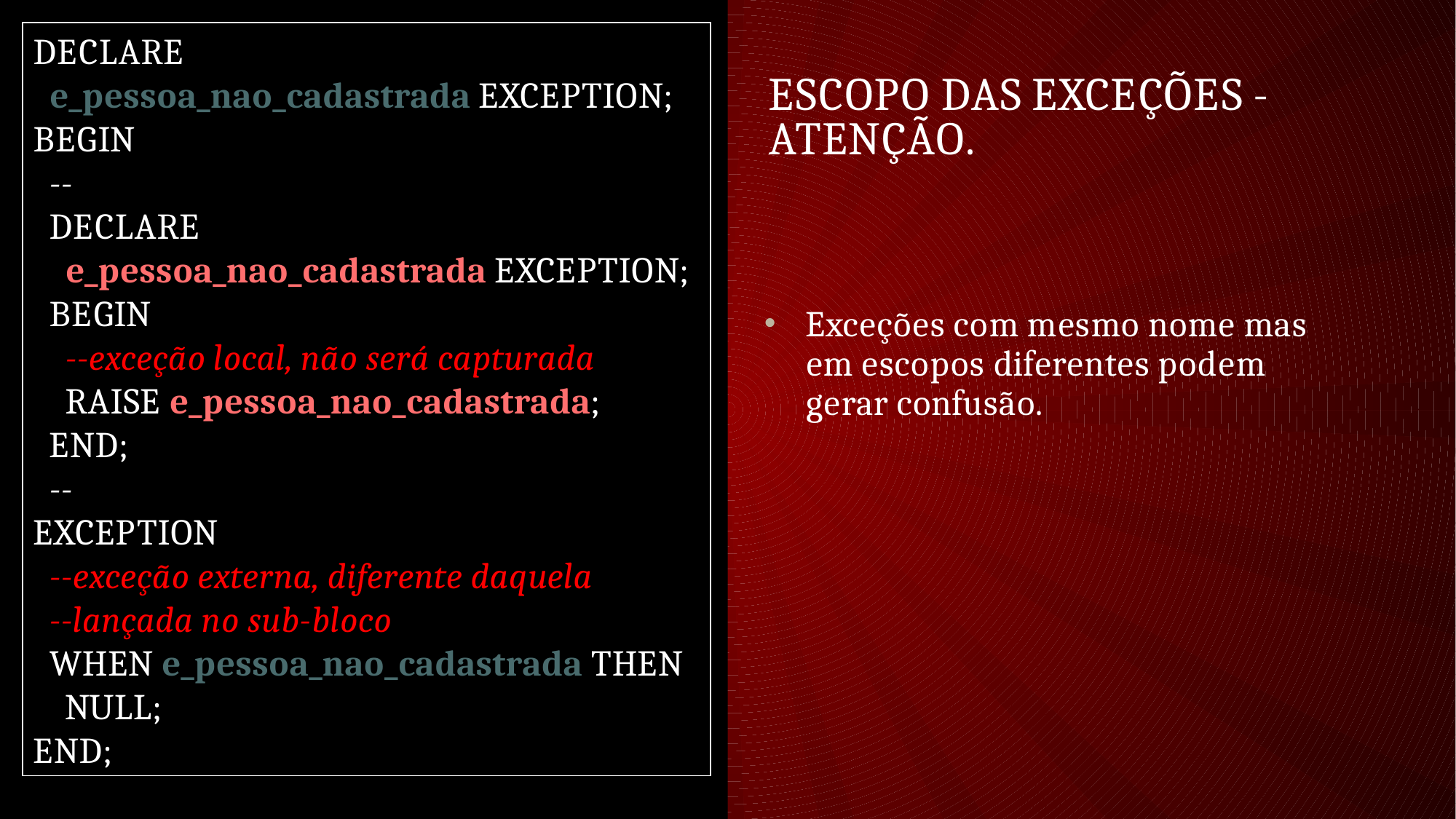

DECLARE
  e_pessoa_nao_cadastrada EXCEPTION;
BEGIN
  --
  DECLARE
    e_pessoa_nao_cadastrada EXCEPTION;
  BEGIN
    --exceção local, não será capturada
    RAISE e_pessoa_nao_cadastrada;
  END;
  --
EXCEPTION
  --exceção externa, diferente daquela
  --lançada no sub-bloco
  WHEN e_pessoa_nao_cadastrada THEN
    NULL;
END;
# Escopo das exceções - ATENÇãO.
Exceções com mesmo nome mas em escopos diferentes podem gerar confusão.